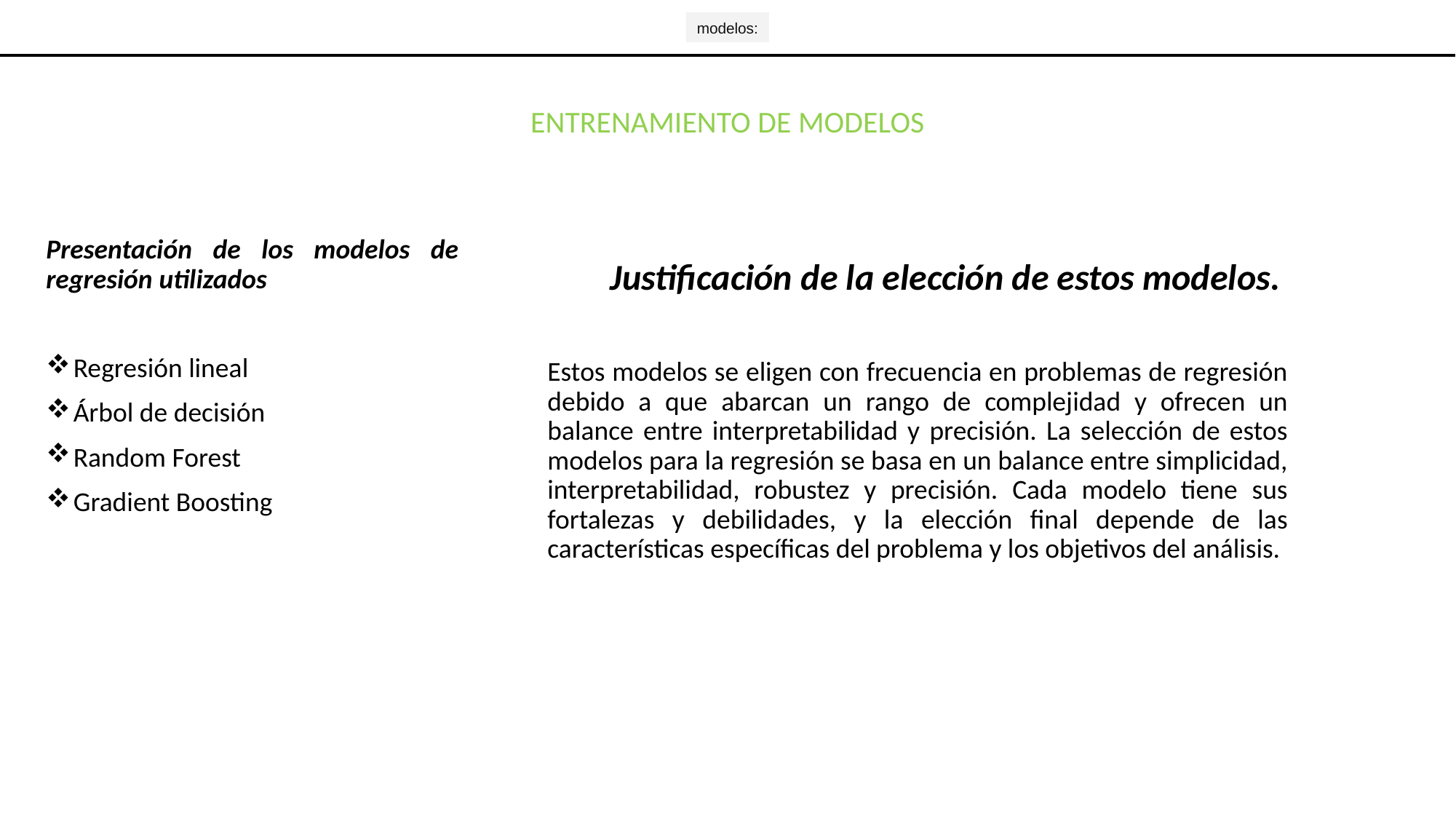

modelos:
# ENTRENAMIENTO DE MODELOS

Presentación de los modelos de regresión utilizados

Regresión lineal
Árbol de decisión
Random Forest
Gradient Boosting

Justificación de la elección de estos modelos.

Estos modelos se eligen con frecuencia en problemas de regresión debido a que abarcan un rango de complejidad y ofrecen un balance entre interpretabilidad y precisión. La selección de estos modelos para la regresión se basa en un balance entre simplicidad, interpretabilidad, robustez y precisión. Cada modelo tiene sus fortalezas y debilidades, y la elección final depende de las características específicas del problema y los objetivos del análisis.